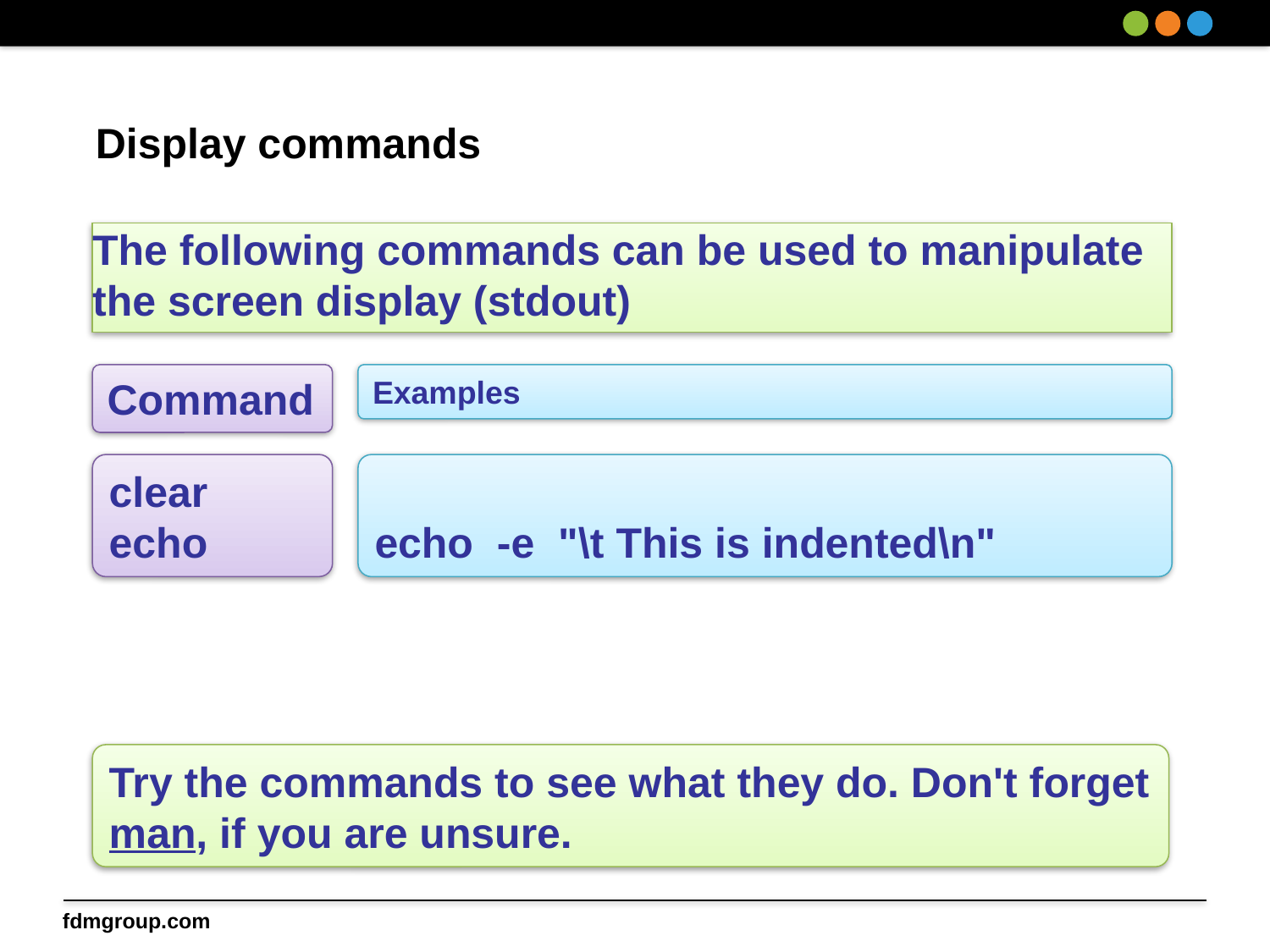

# Display commands
The following commands can be used to manipulate the screen display (stdout)
Command
Examples
clear
echo

echo  -e  "\t This is indented\n"
Try the commands to see what they do. Don't forget man, if you are unsure.